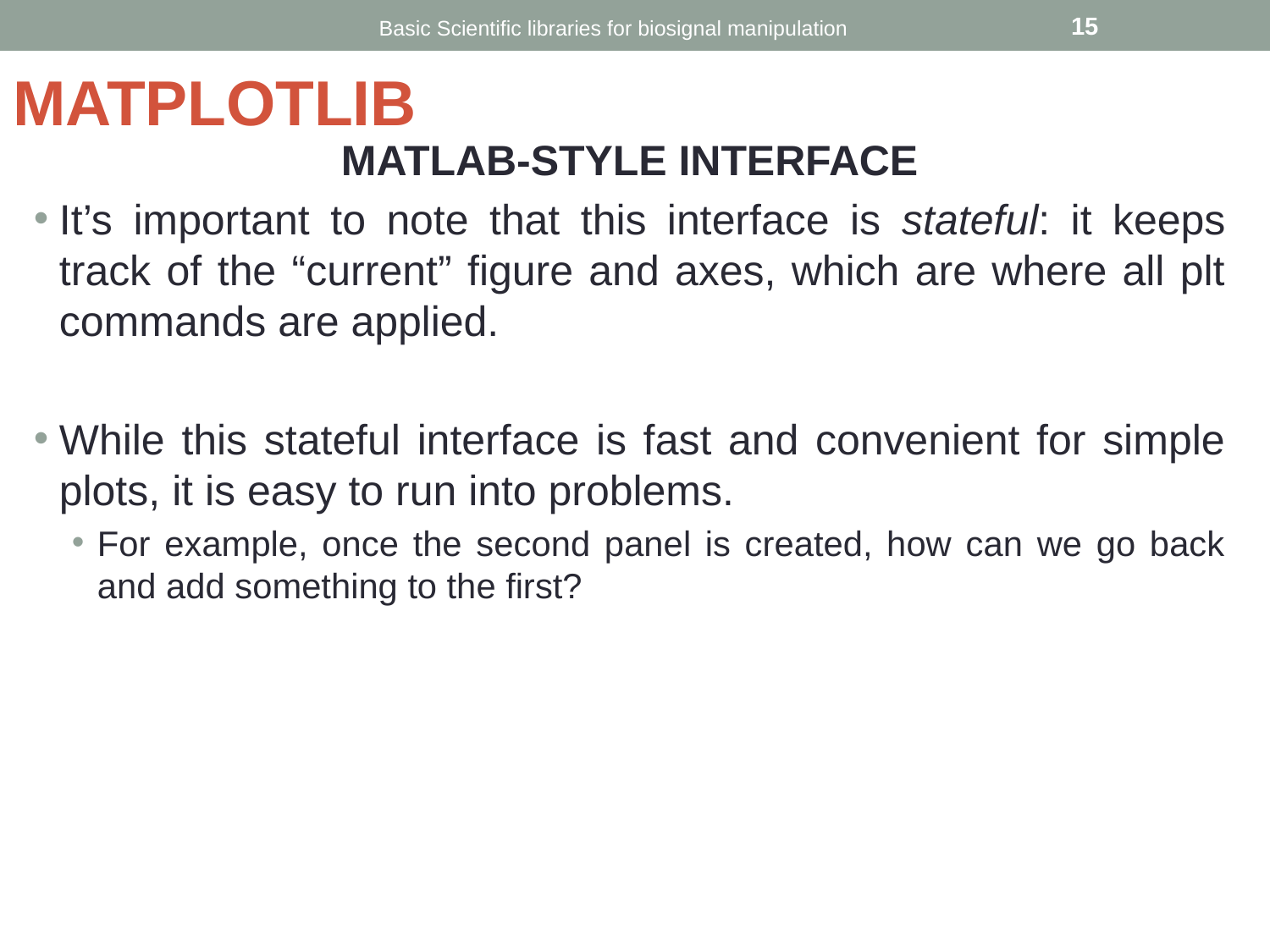

Basic Scientific libraries for biosignal manipulation
15
# MATPLOTLIB
MATLAB-STYLE INTERFACE
It’s important to note that this interface is stateful: it keeps track of the “current” figure and axes, which are where all plt commands are applied.

While this stateful interface is fast and convenient for simple plots, it is easy to run into problems.
For example, once the second panel is created, how can we go back and add something to the first?